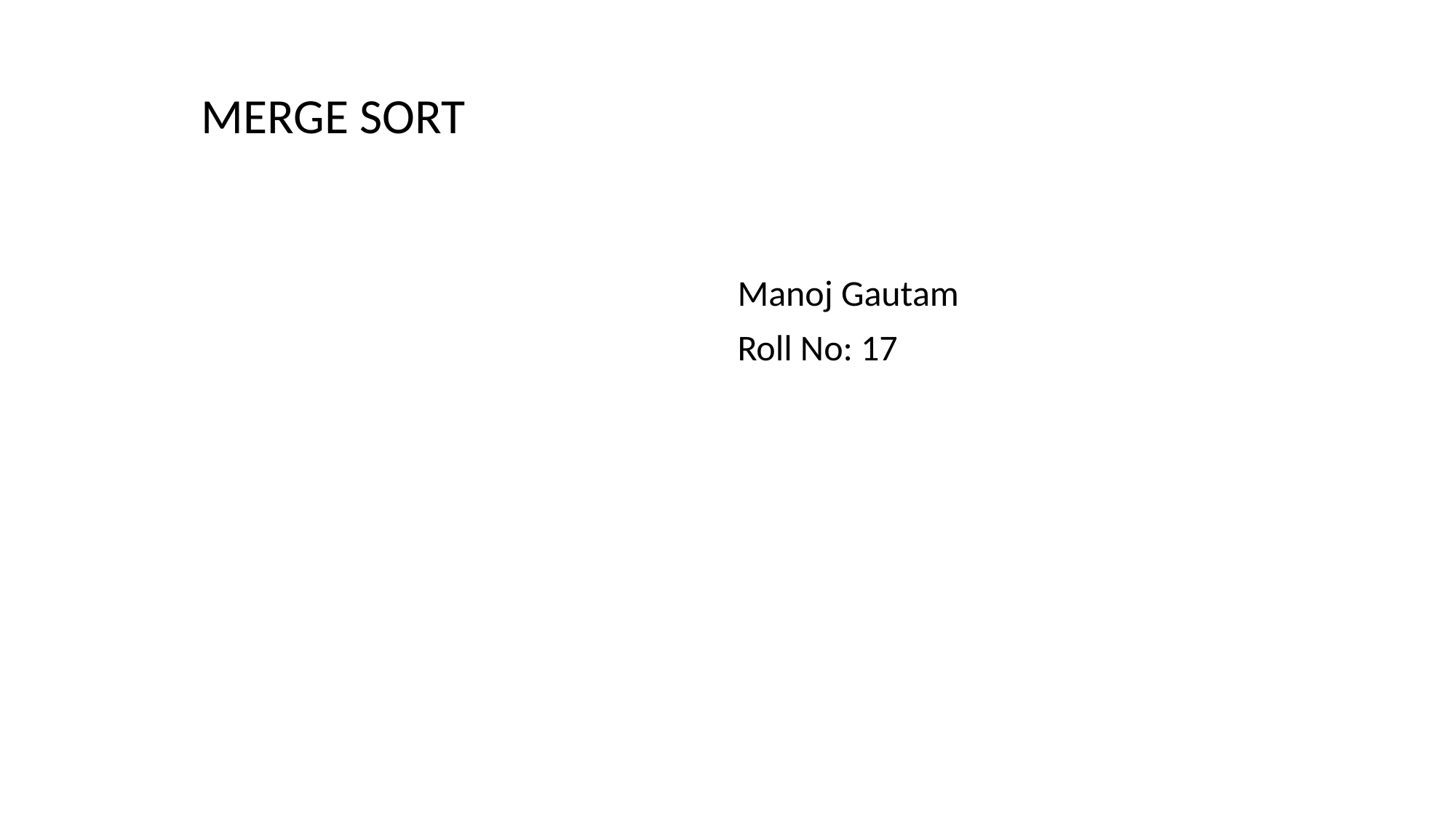

# MERGE SORT
Manoj Gautam
Roll No: 17